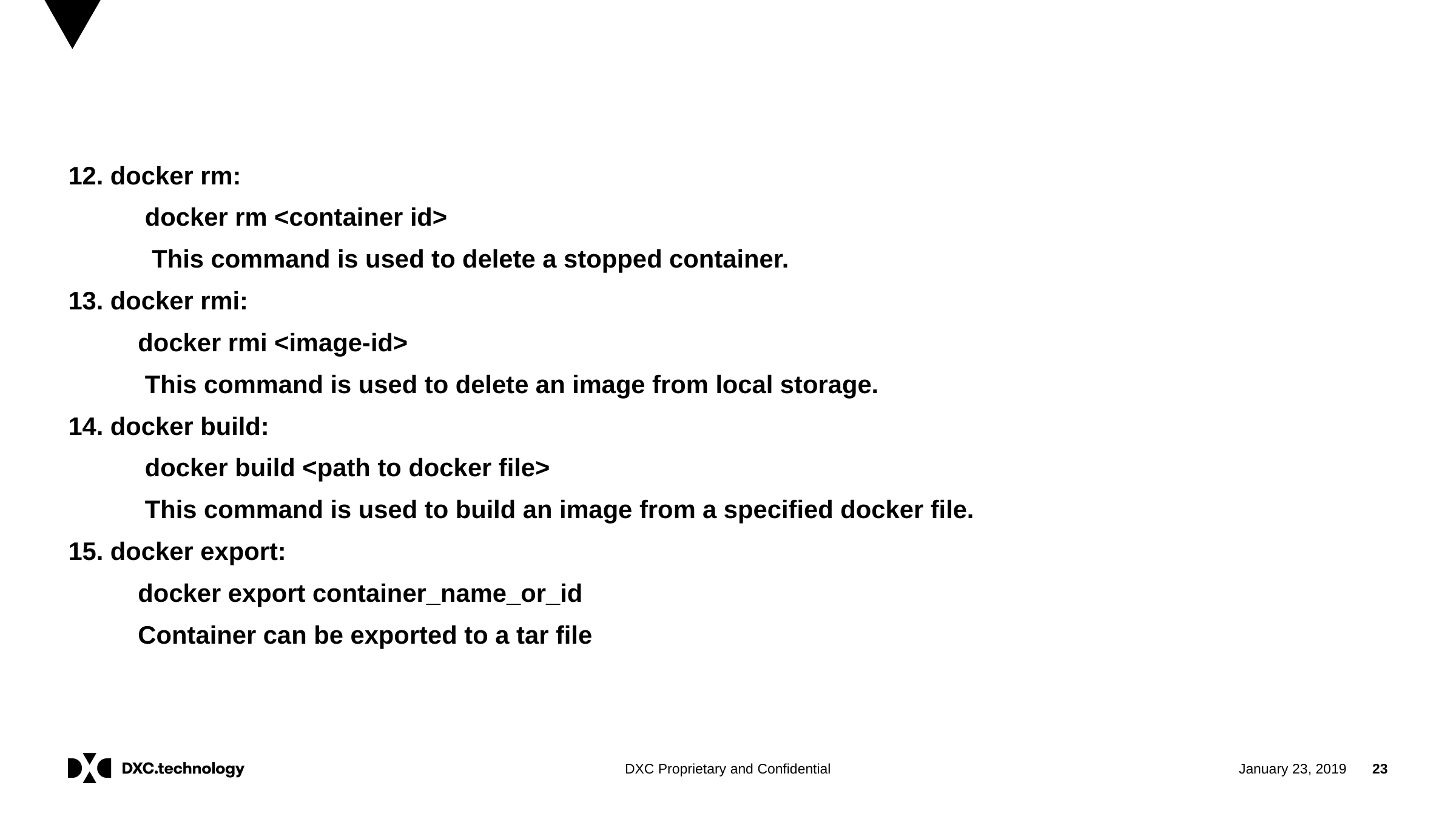

12. docker rm:
           docker rm <container id>
            This command is used to delete a stopped container.
13. docker rmi:
          docker rmi <image-id>
           This command is used to delete an image from local storage.
14. docker build:
           docker build <path to docker file>
           This command is used to build an image from a specified docker file.
15. docker export:
          docker export container_name_or_id
          Container can be exported to a tar file